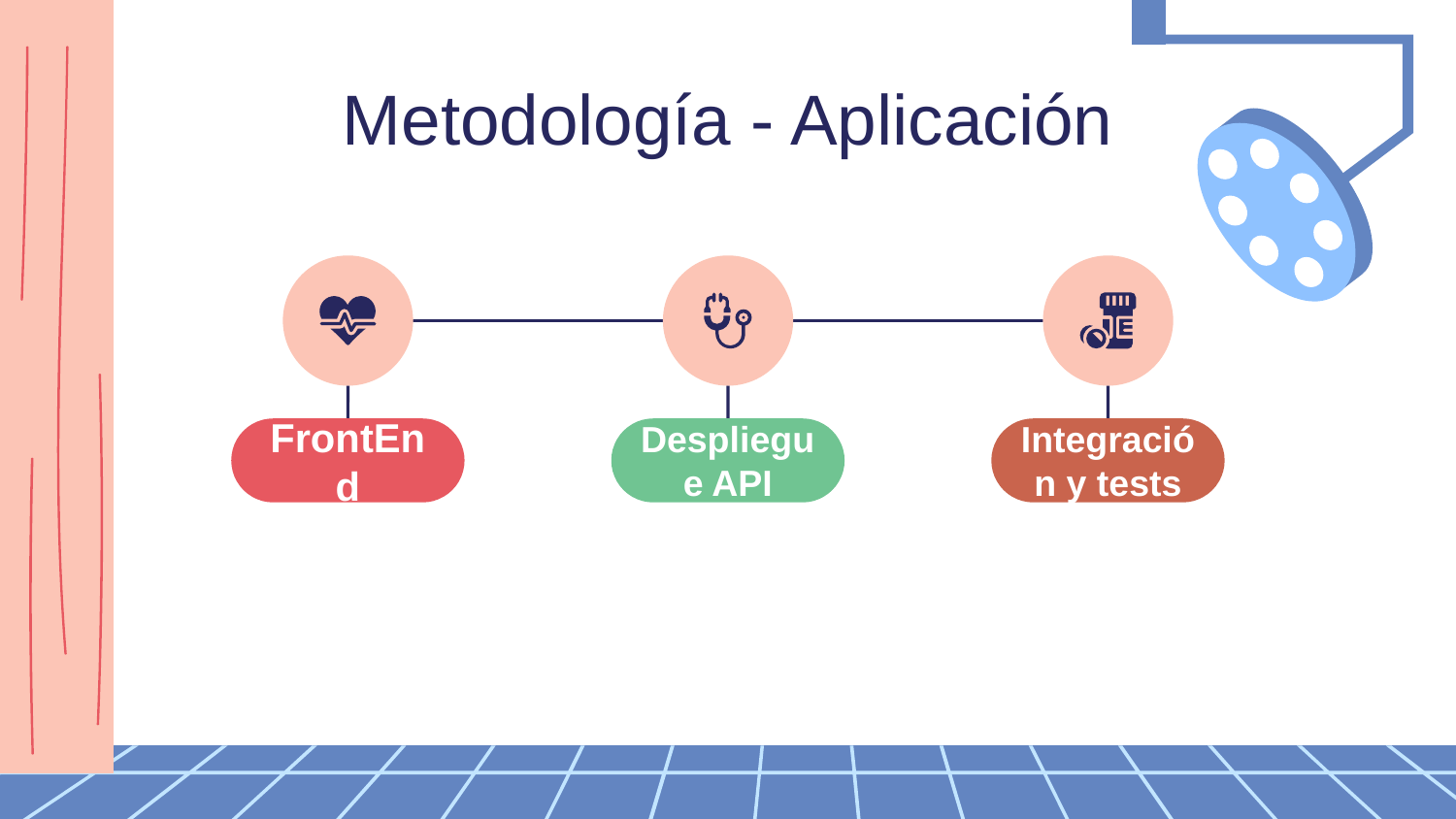

# Metodología - Aplicación

FrontEnd
Despliegue API
Integración y tests